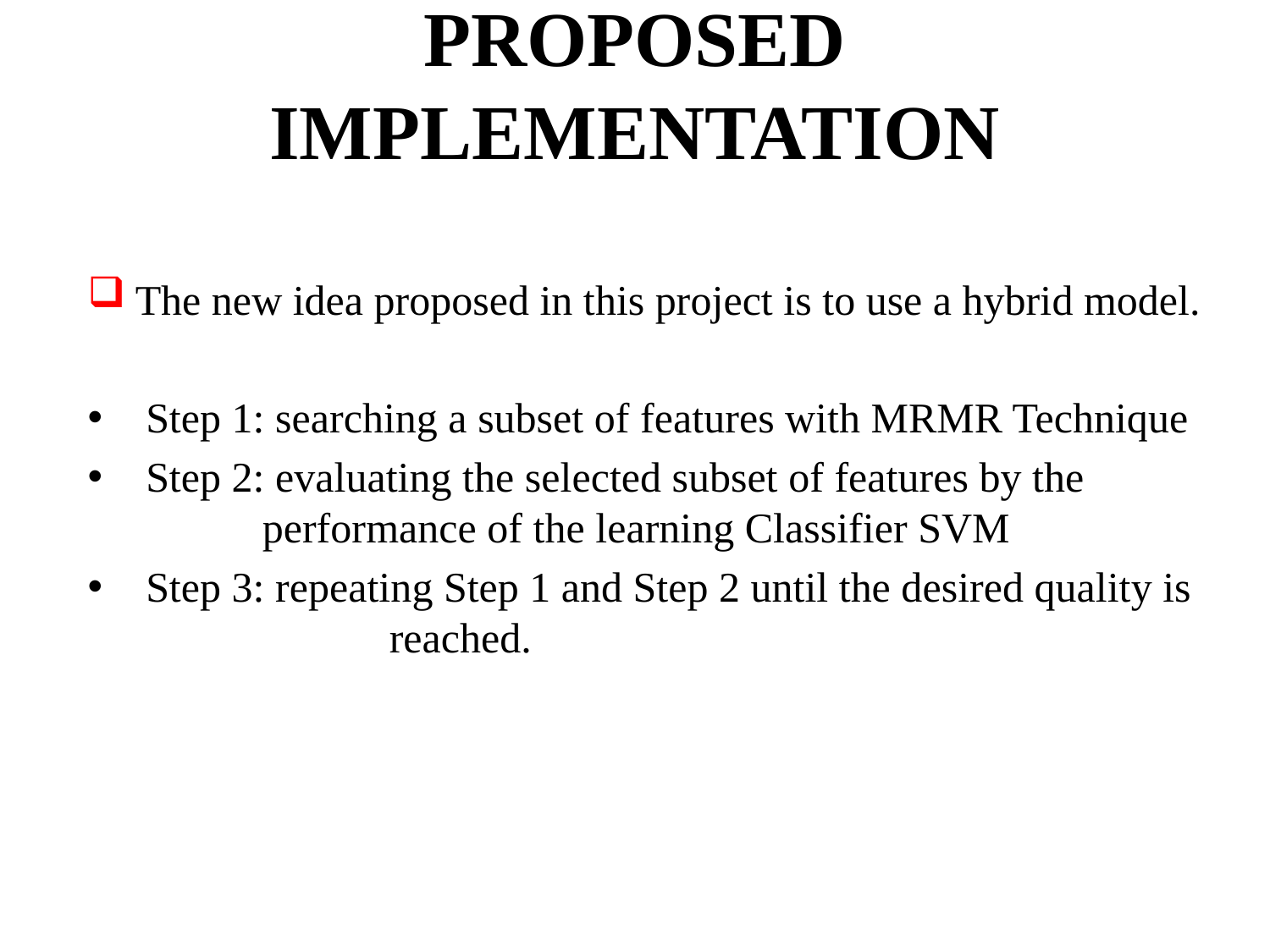

# PROPOSED IMPLEMENTATION
The new idea proposed in this project is to use a hybrid model.

 Step 1: searching a subset of features with MRMR Technique
 Step 2: evaluating the selected subset of features by the     		performance of the learning Classifier SVM
 Step 3: repeating Step 1 and Step 2 until the desired quality is 		reached.